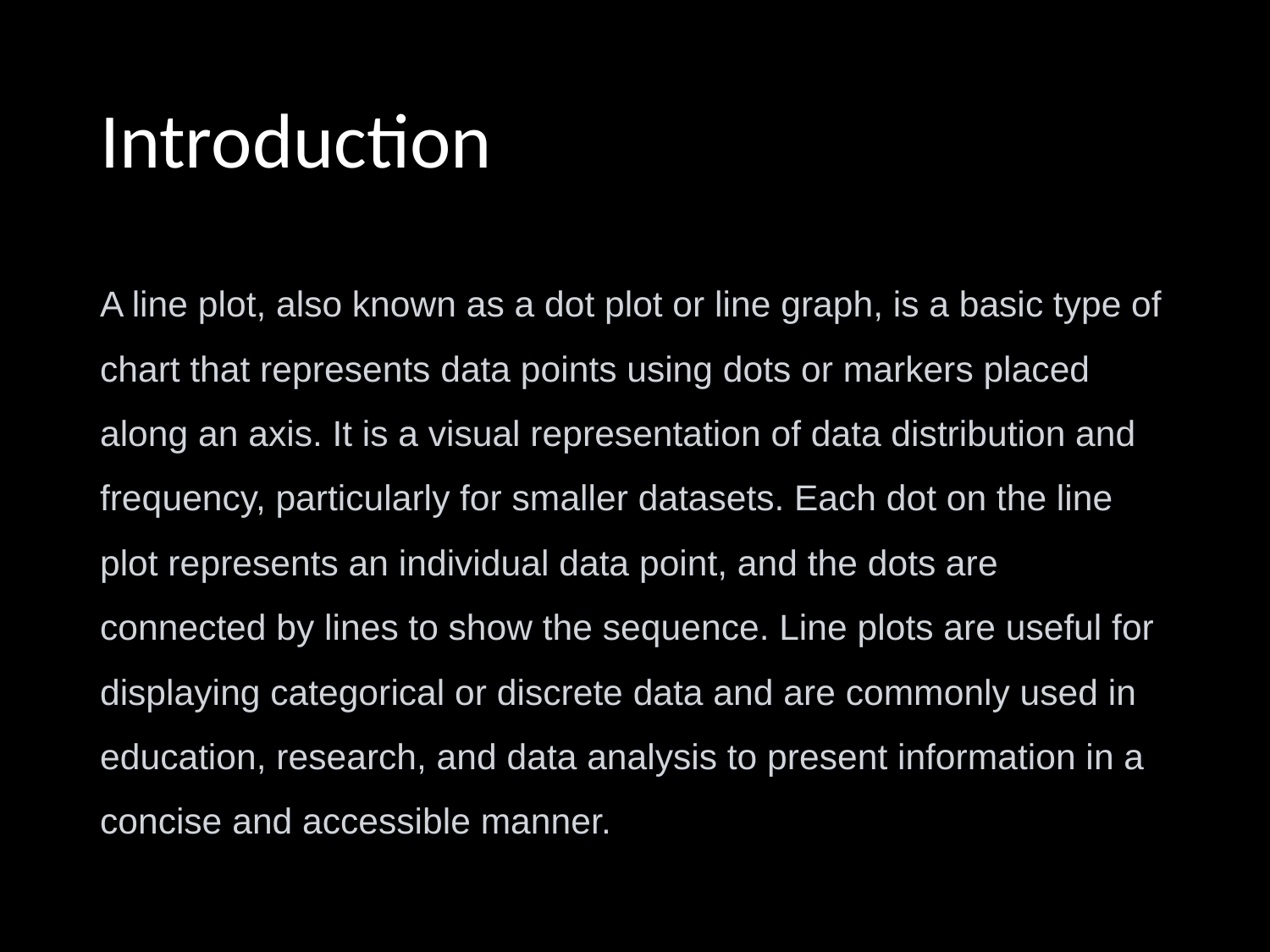

# Introduction
A line plot, also known as a dot plot or line graph, is a basic type of chart that represents data points using dots or markers placed along an axis. It is a visual representation of data distribution and frequency, particularly for smaller datasets. Each dot on the line plot represents an individual data point, and the dots are connected by lines to show the sequence. Line plots are useful for displaying categorical or discrete data and are commonly used in education, research, and data analysis to present information in a concise and accessible manner.